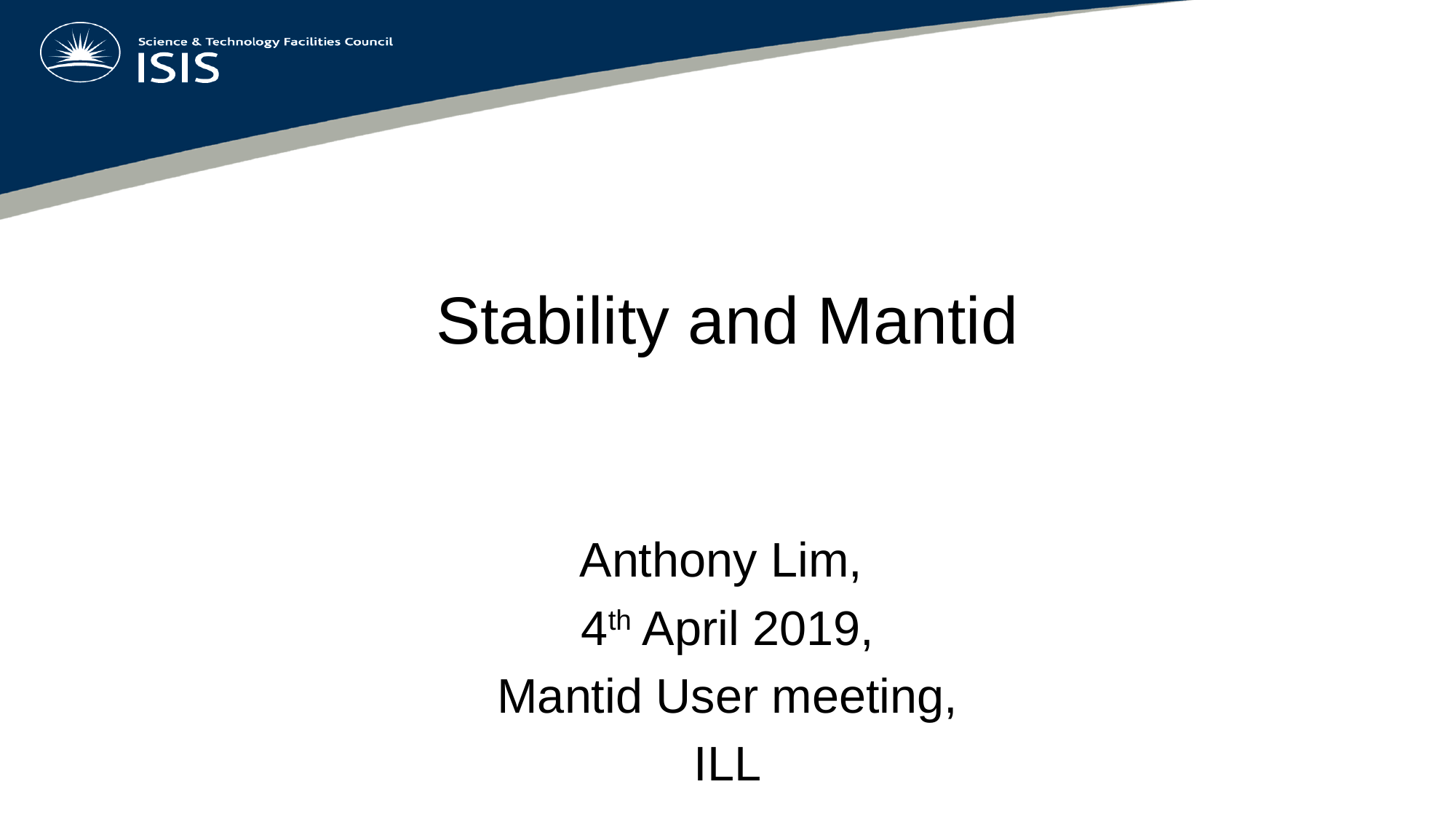

Stability and Mantid

Anthony Lim,
4th April 2019,
Mantid User meeting,
ILL